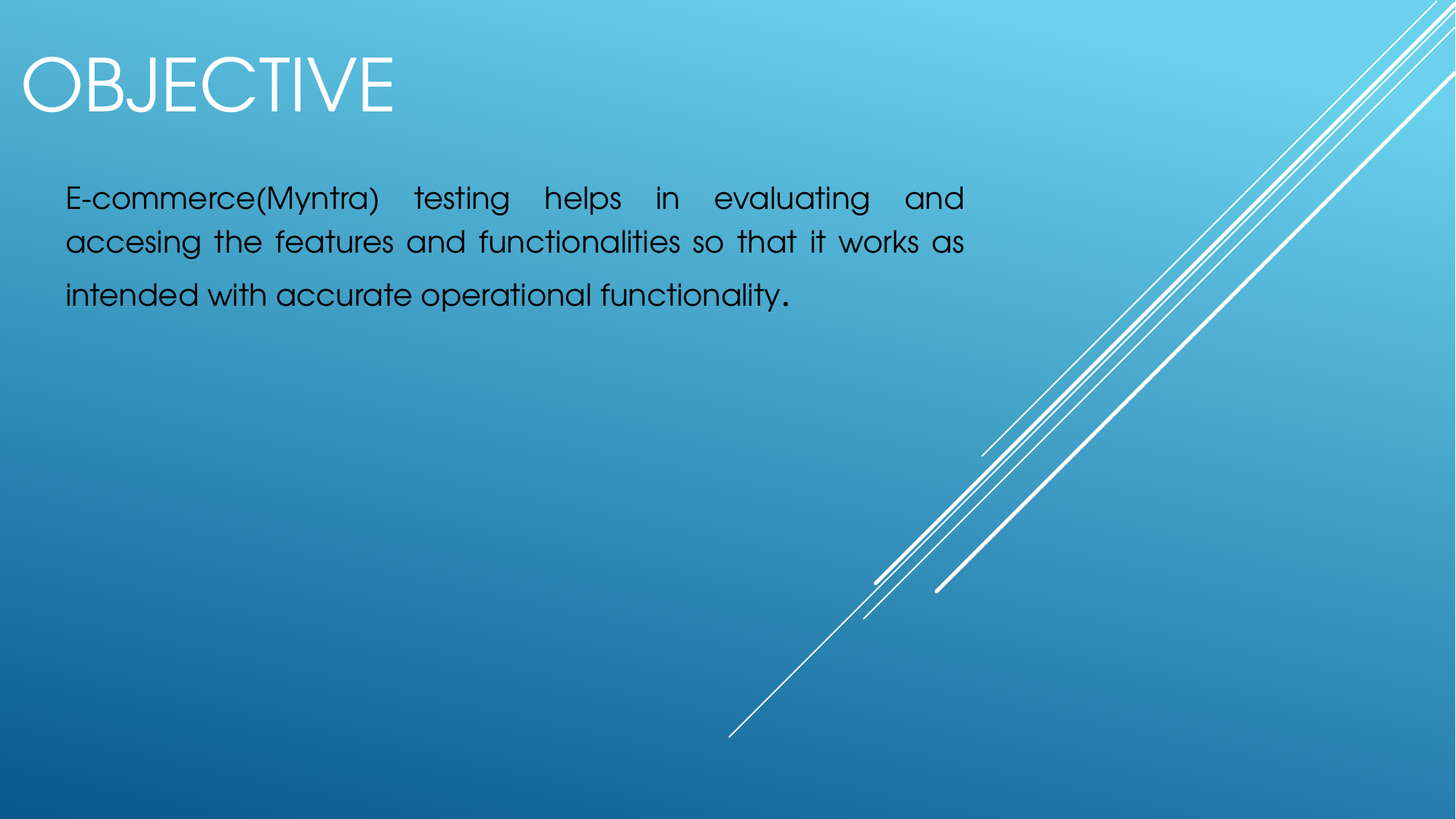

# objective
E-commerce(Myntra) testing helps in evaluating and accesing the features and functionalities so that it works as intended with accurate operational functionality.